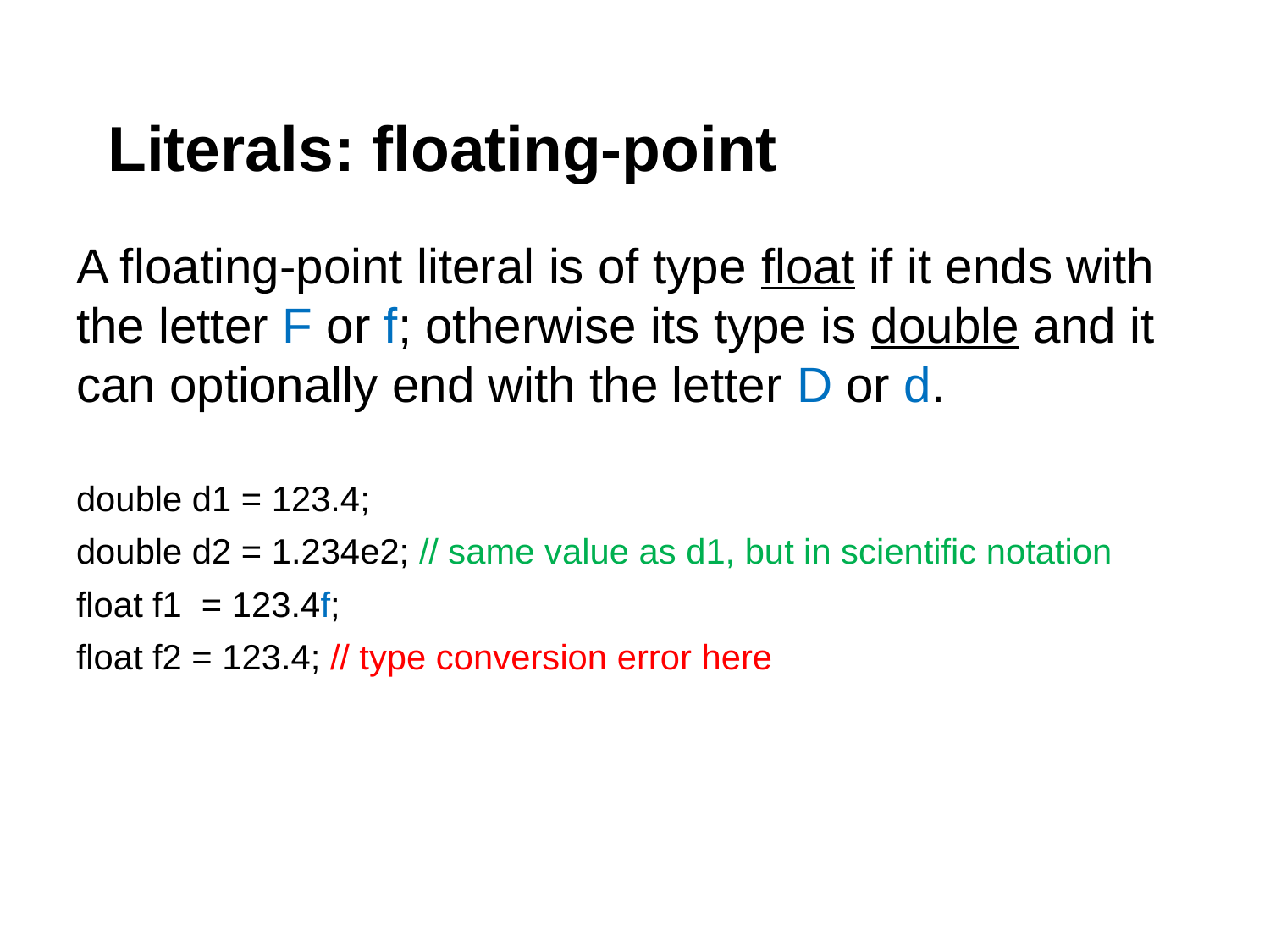

# Literals: floating-point
A floating-point literal is of type float if it ends with the letter F or f; otherwise its type is double and it can optionally end with the letter D or d.

double d1 = 123.4;
double d2 = 1.234e2; // same value as d1, but in scientific notation
float f1  = 123.4f;
float f2 = 123.4; // type conversion error here